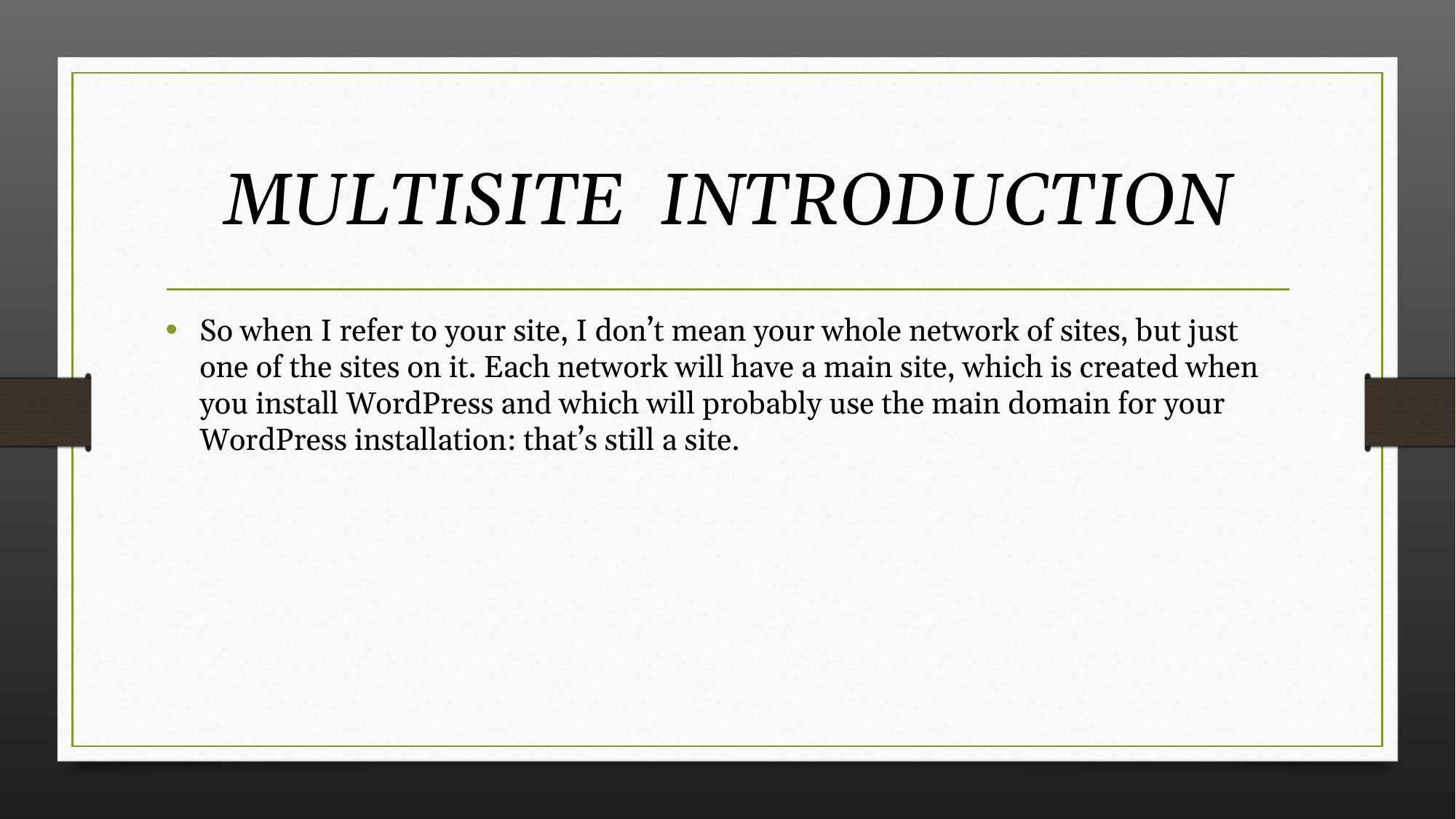

# MULTISITE  INTRODUCTION
So when I refer to your site, I don’t mean your whole network of sites, but just one of the sites on it. Each network will have a main site, which is created when you install WordPress and which will probably use the main domain for your WordPress installation: that’s still a site.